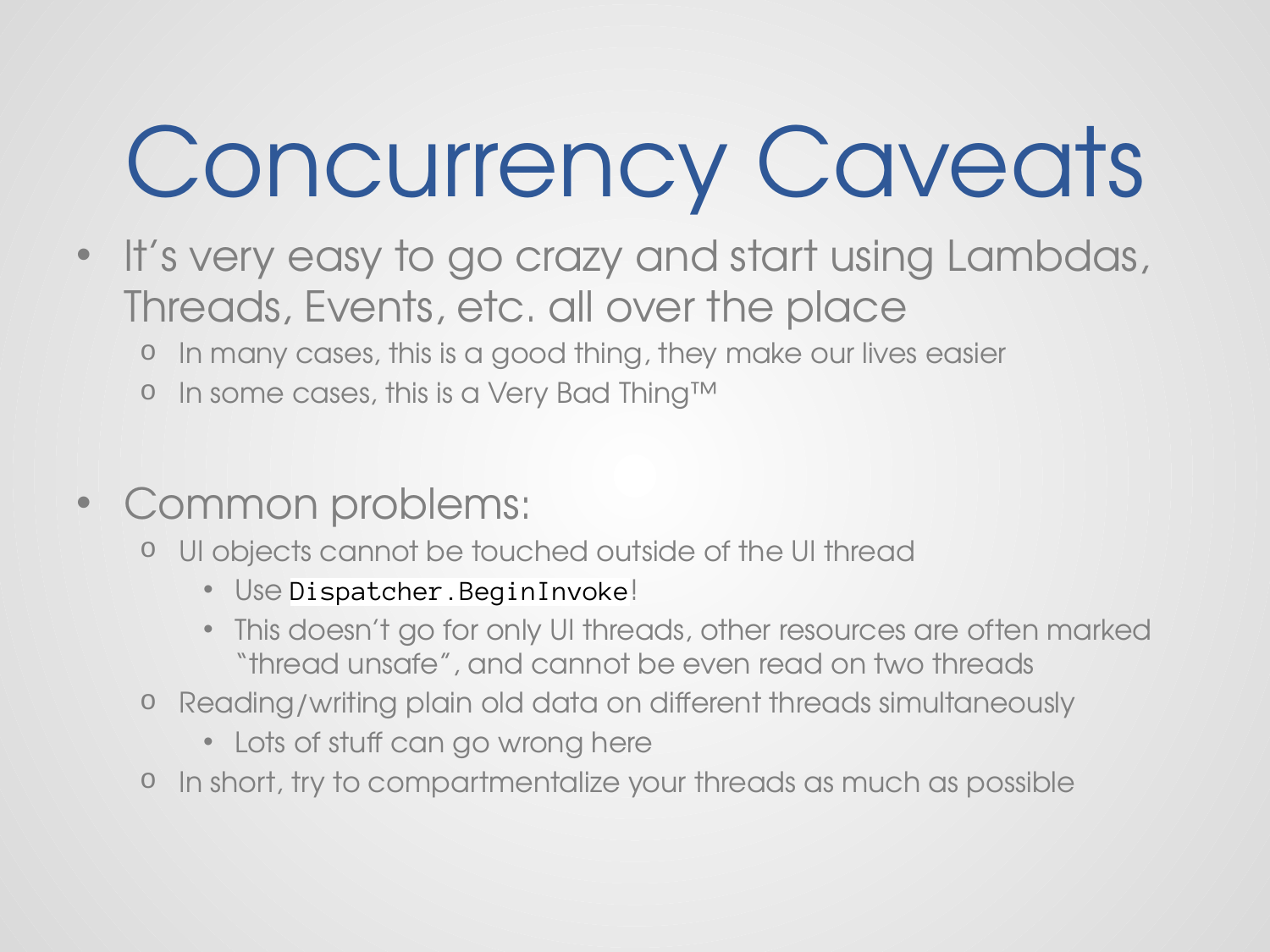

# Concurrency Caveats
It’s very easy to go crazy and start using Lambdas, Threads, Events, etc. all over the place
In many cases, this is a good thing, they make our lives easier
In some cases, this is a Very Bad Thing™

Common problems:
UI objects cannot be touched outside of the UI thread
Use Dispatcher.BeginInvoke!
This doesn’t go for only UI threads, other resources are often marked “thread unsafe”, and cannot be even read on two threads
Reading/writing plain old data on different threads simultaneously
Lots of stuff can go wrong here
In short, try to compartmentalize your threads as much as possible